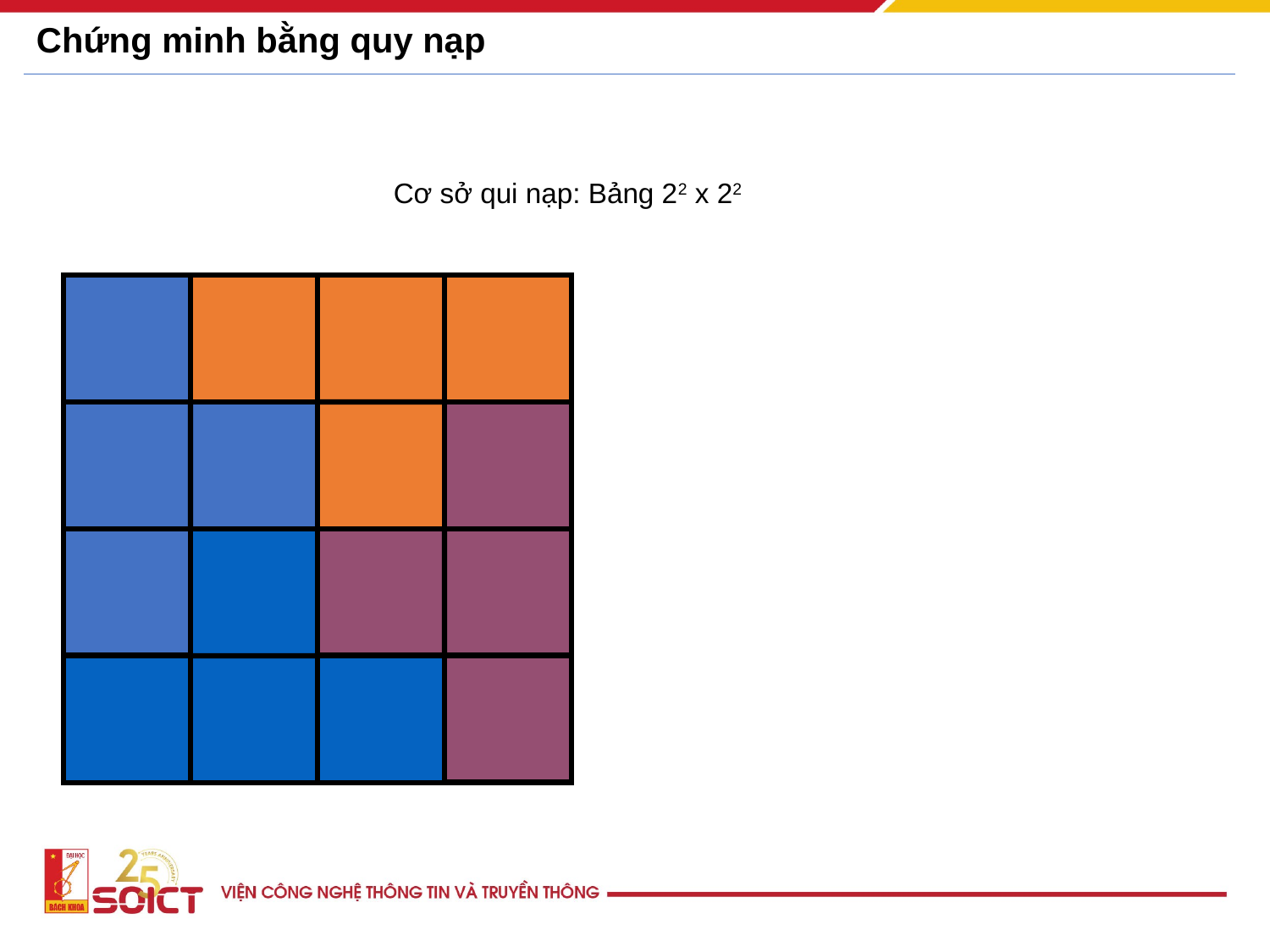

Chứng minh bằng quy nạp
 (P ⇒ Q) ⇔ (¬Q ⇒ ¬P)
# Cơ sở qui nạp: Bảng 22 x 22